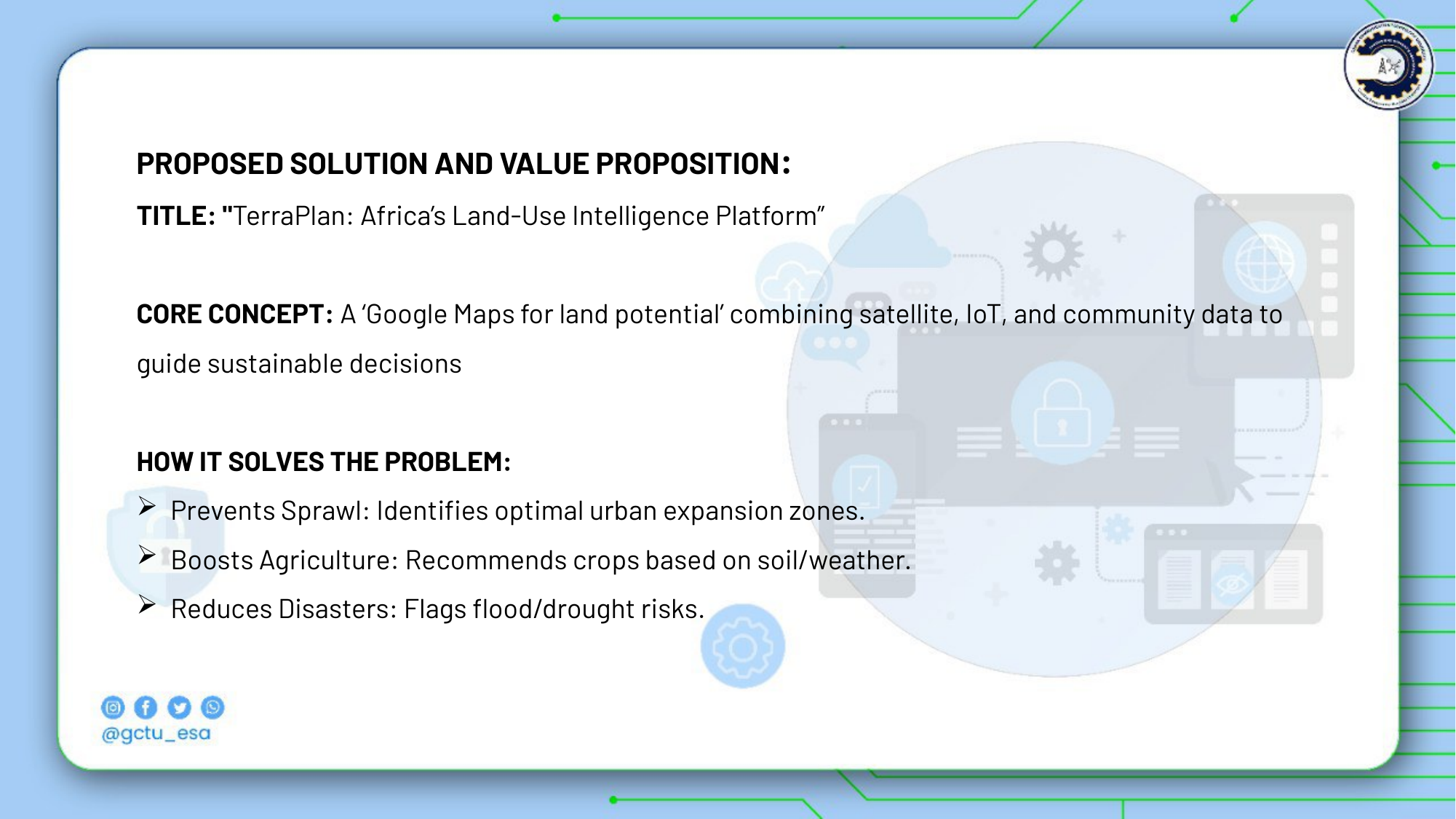

PROPOSED SOLUTION AND VALUE PROPOSITION:
TITLE: "TerraPlan: Africa’s Land-Use Intelligence Platform”

CORE CONCEPT: A ‘Google Maps for land potential’ combining satellite, IoT, and community data to guide sustainable decisions

HOW IT SOLVES THE PROBLEM:
Prevents Sprawl: Identifies optimal urban expansion zones.
Boosts Agriculture: Recommends crops based on soil/weather.
Reduces Disasters: Flags flood/drought risks.